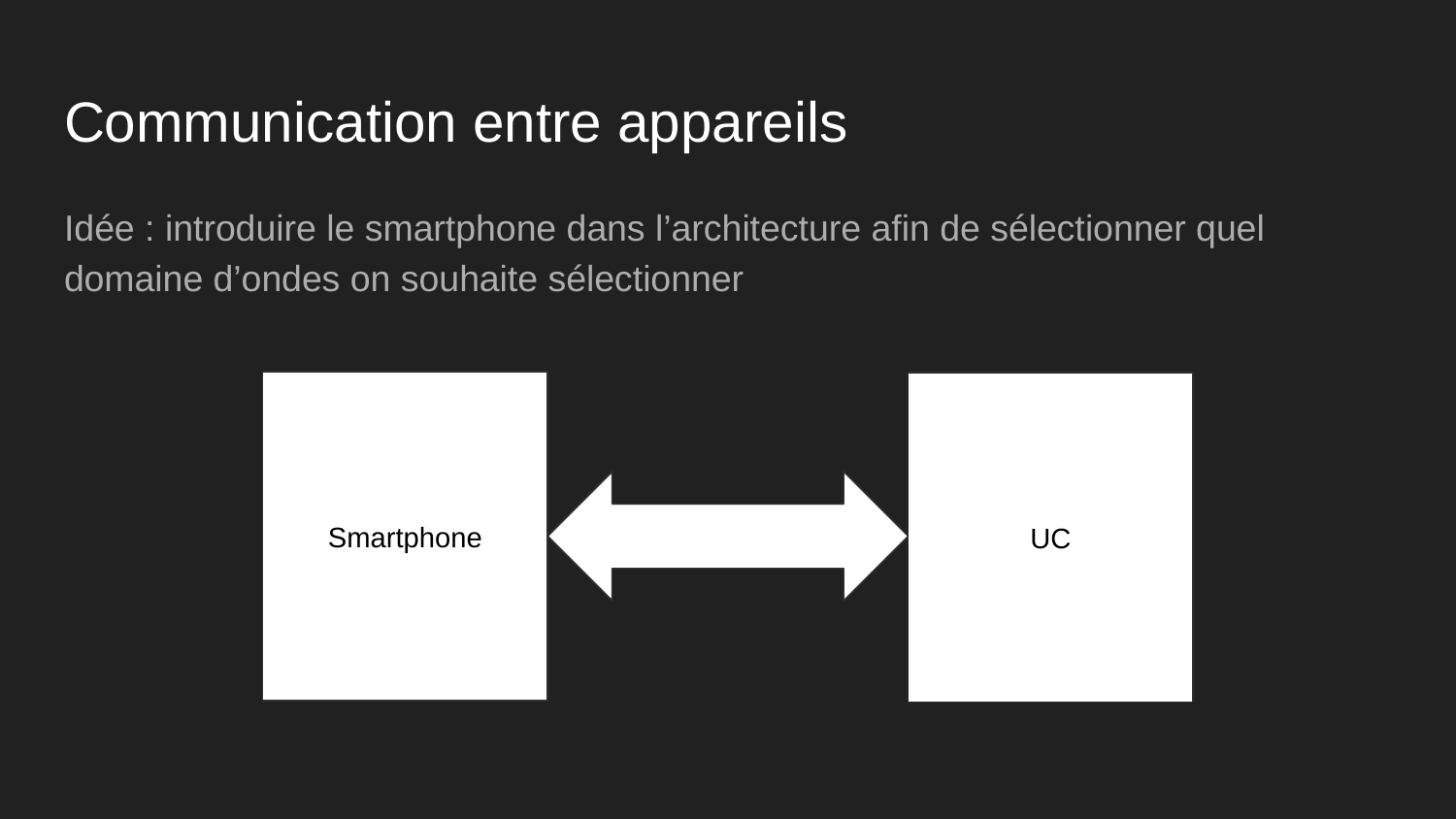

# Communication entre appareils

Idée : introduire le smartphone dans l’architecture afin de sélectionner quel domaine d’ondes on souhaite sélectionner
Smartphone
UC